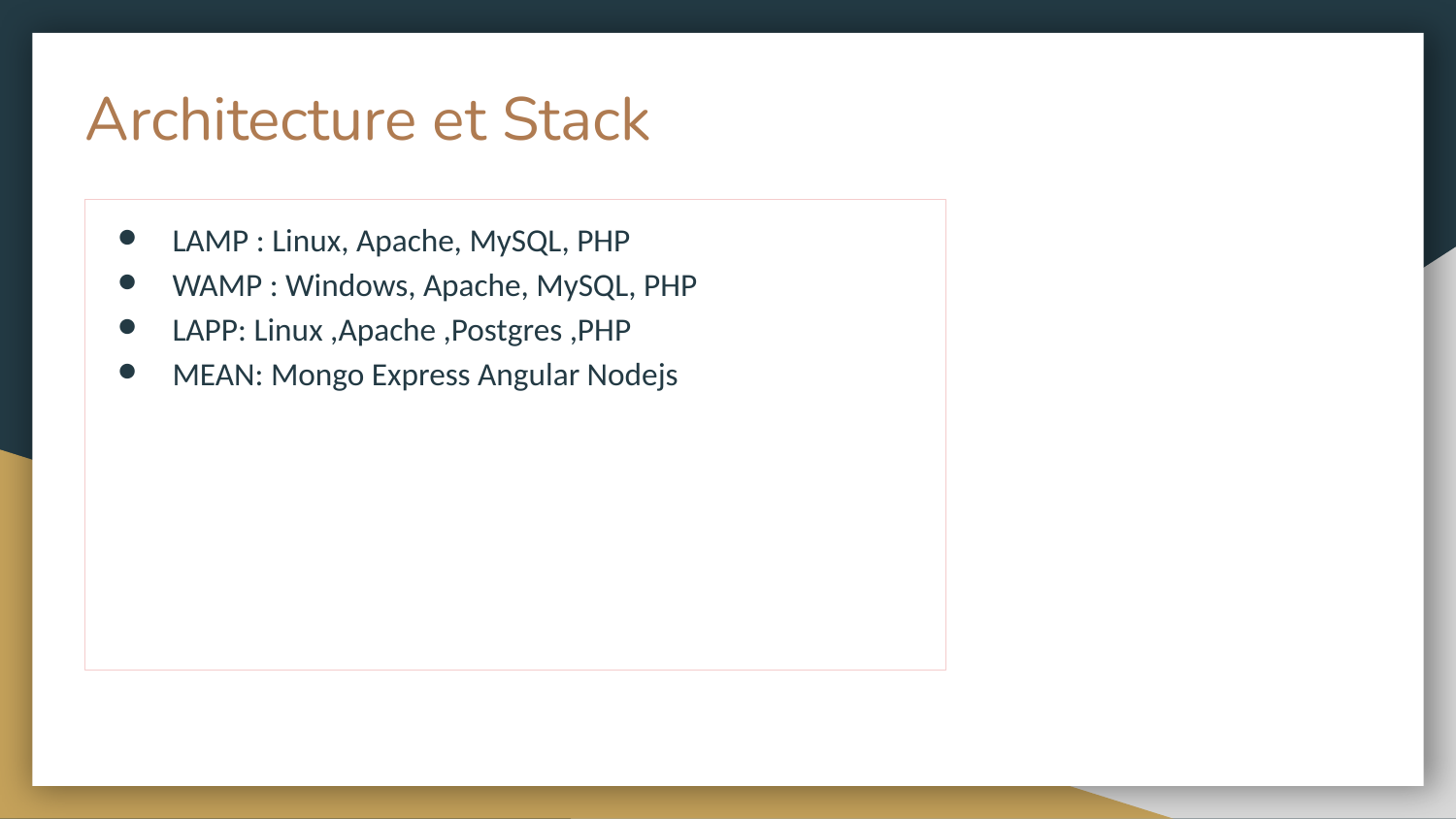

# Architecture et Stack
LAMP : Linux, Apache, MySQL, PHP
WAMP : Windows, Apache, MySQL, PHP
LAPP: Linux ,Apache ,Postgres ,PHP
MEAN: Mongo Express Angular Nodejs